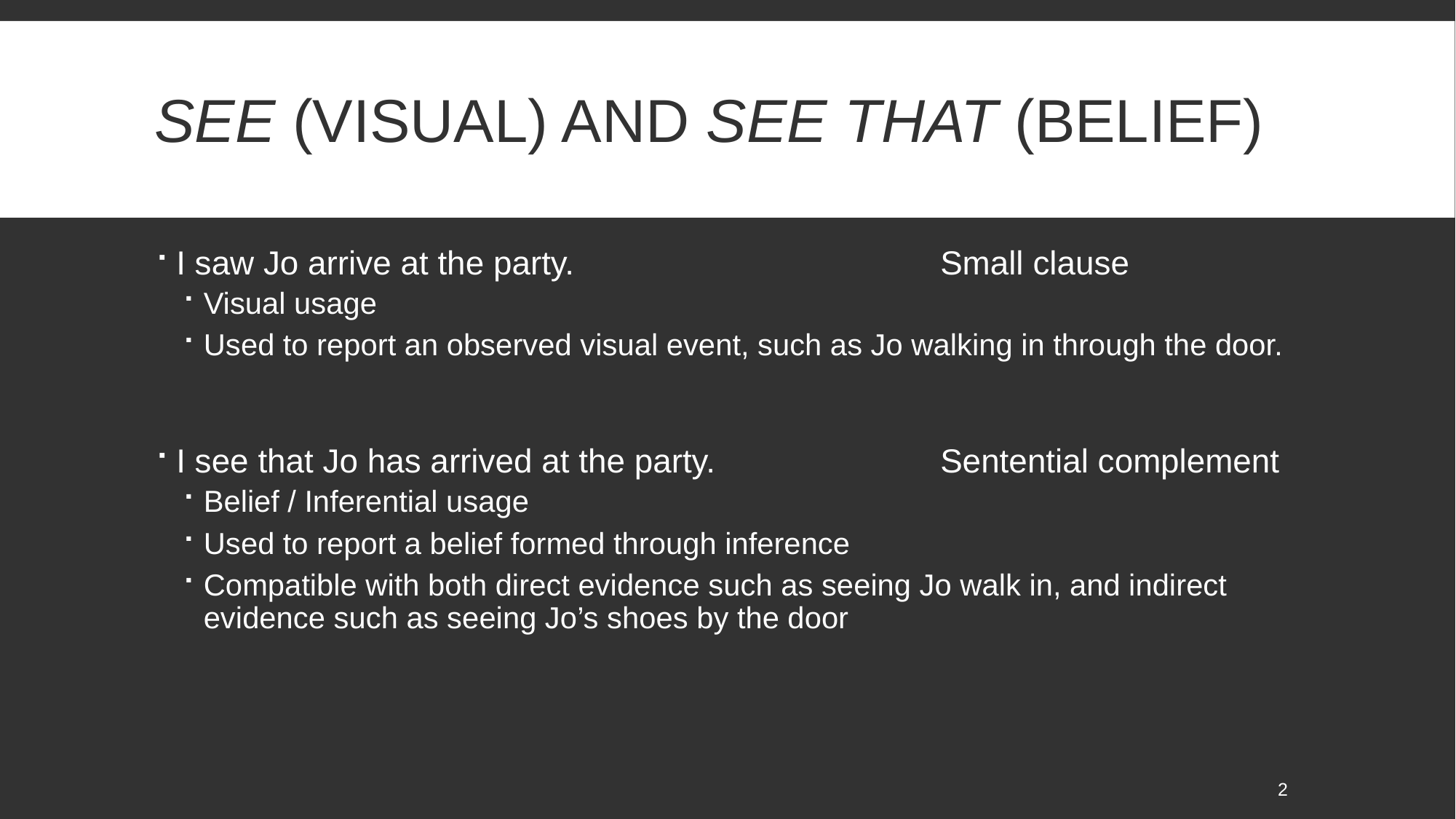

# see (visual) and see that (belief)
I saw Jo arrive at the party. 				Small clause
Visual usage
Used to report an observed visual event, such as Jo walking in through the door.

I see that Jo has arrived at the party.			Sentential complement
Belief / Inferential usage
Used to report a belief formed through inference
Compatible with both direct evidence such as seeing Jo walk in, and indirect evidence such as seeing Jo’s shoes by the door

2